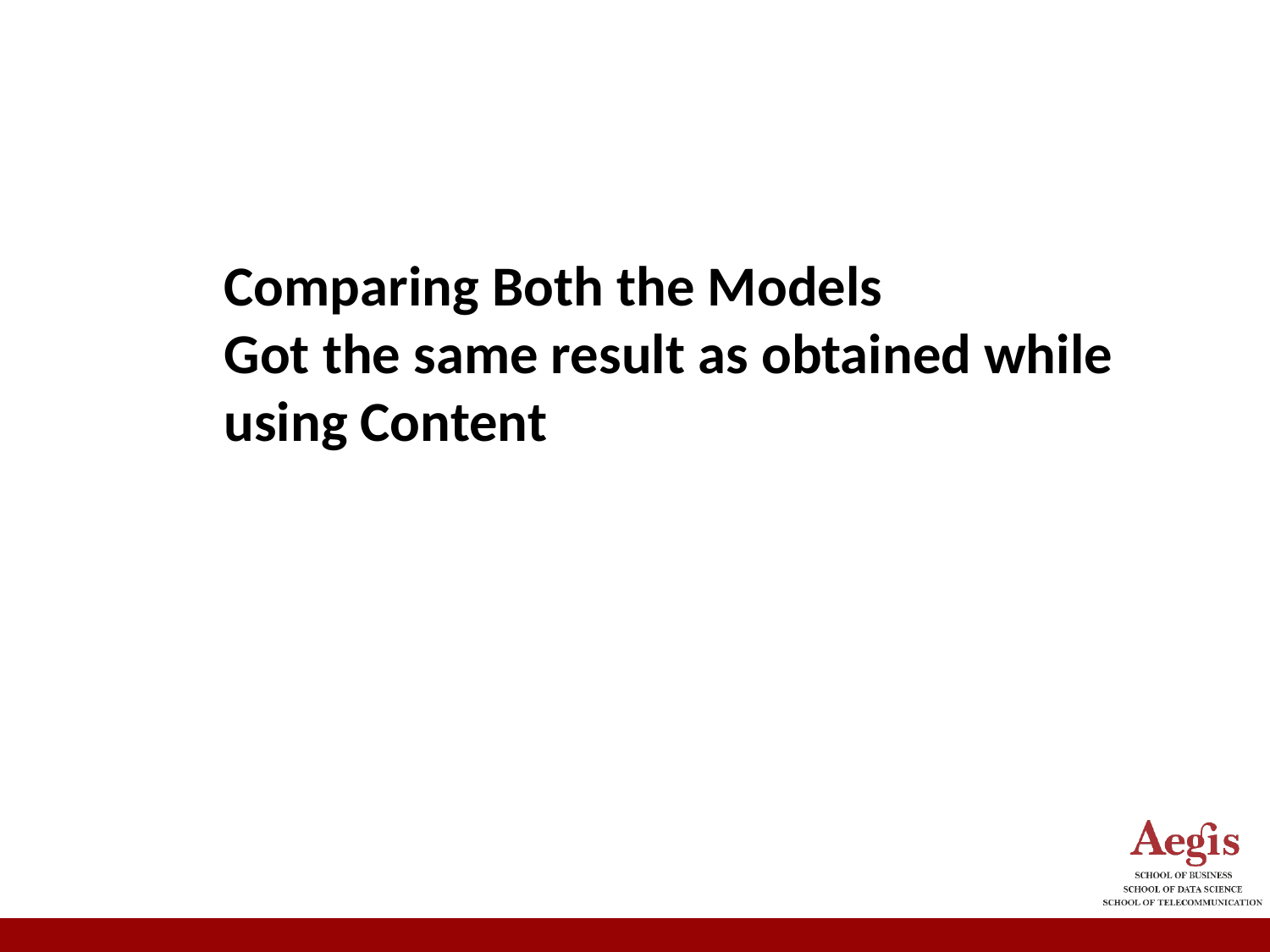

Comparing Both the Models
Got the same result as obtained while using Content